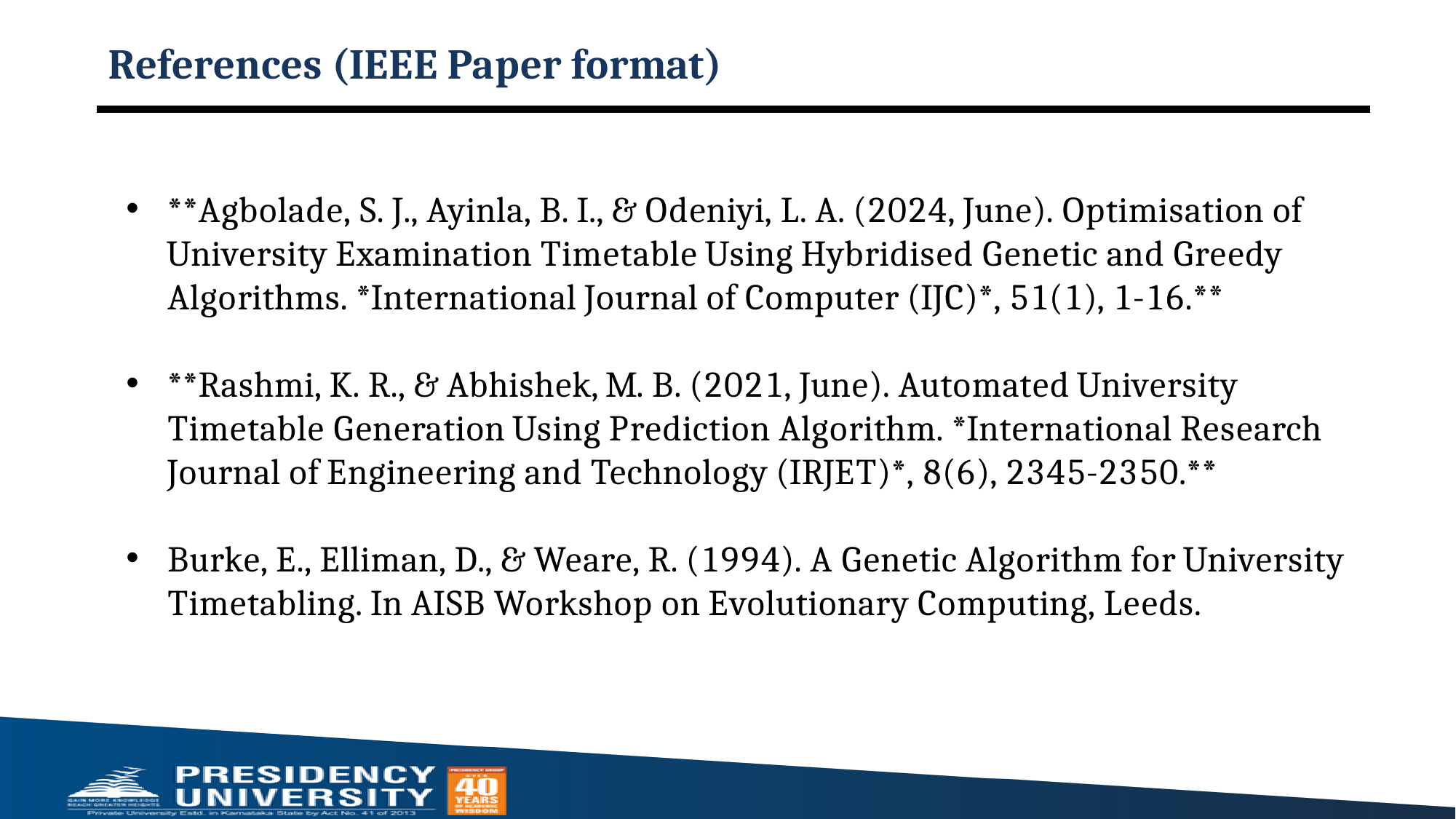

# References (IEEE Paper format)

**Agbolade, S. J., Ayinla, B. I., & Odeniyi, L. A. (2024, June). Optimisation of University Examination Timetable Using Hybridised Genetic and Greedy Algorithms. *International Journal of Computer (IJC)*, 51(1), 1-16.**

**Rashmi, K. R., & Abhishek, M. B. (2021, June). Automated University Timetable Generation Using Prediction Algorithm. *International Research Journal of Engineering and Technology (IRJET)*, 8(6), 2345-2350.**

Burke, E., Elliman, D., & Weare, R. (1994). A Genetic Algorithm for University Timetabling. In AISB Workshop on Evolutionary Computing, Leeds.